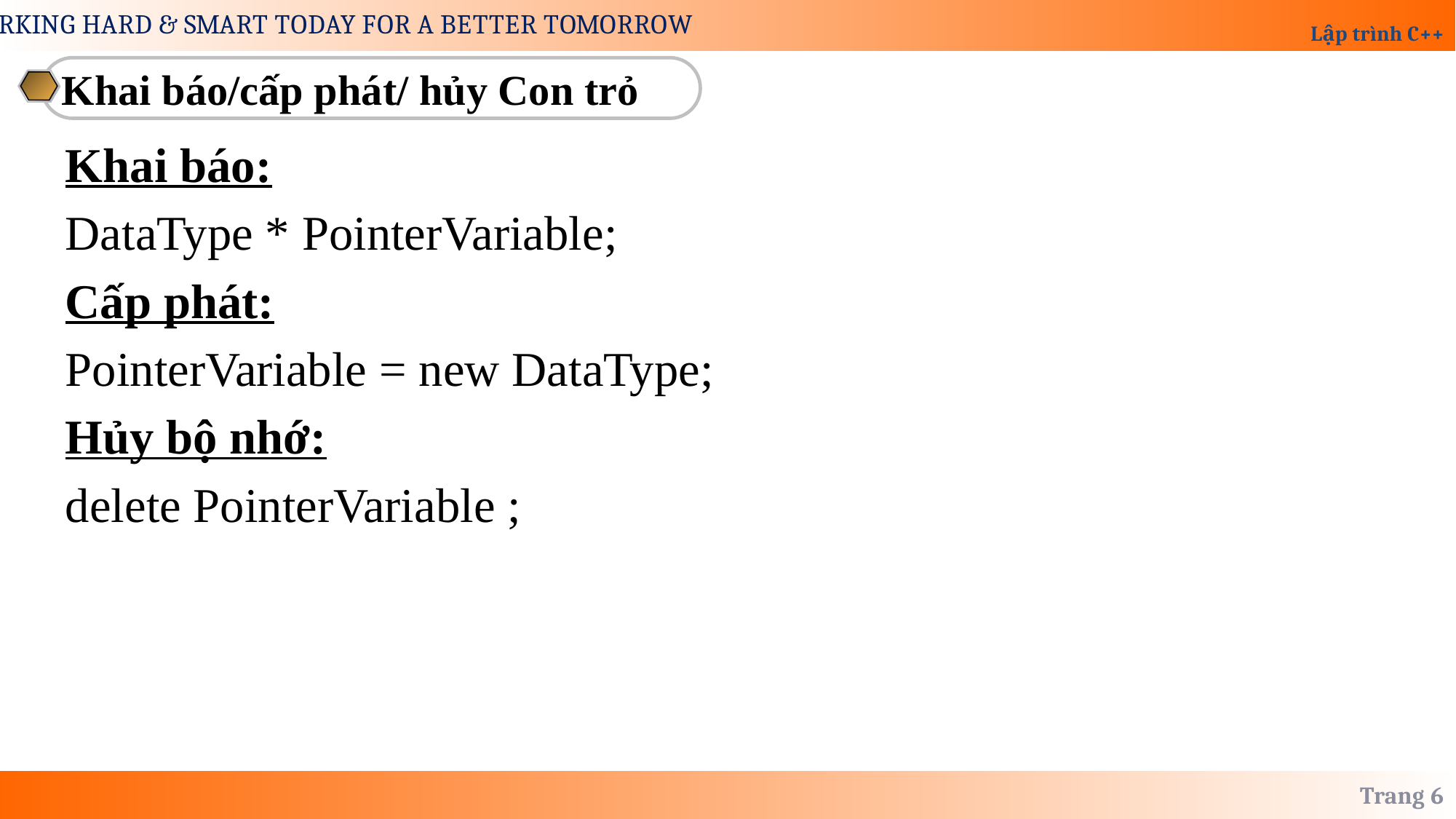

Khai báo/cấp phát/ hủy Con trỏ

Khai báo:
DataType * PointerVariable;
Cấp phát:
PointerVariable = new DataType;
Hủy bộ nhớ:
delete PointerVariable ;
Trang 6